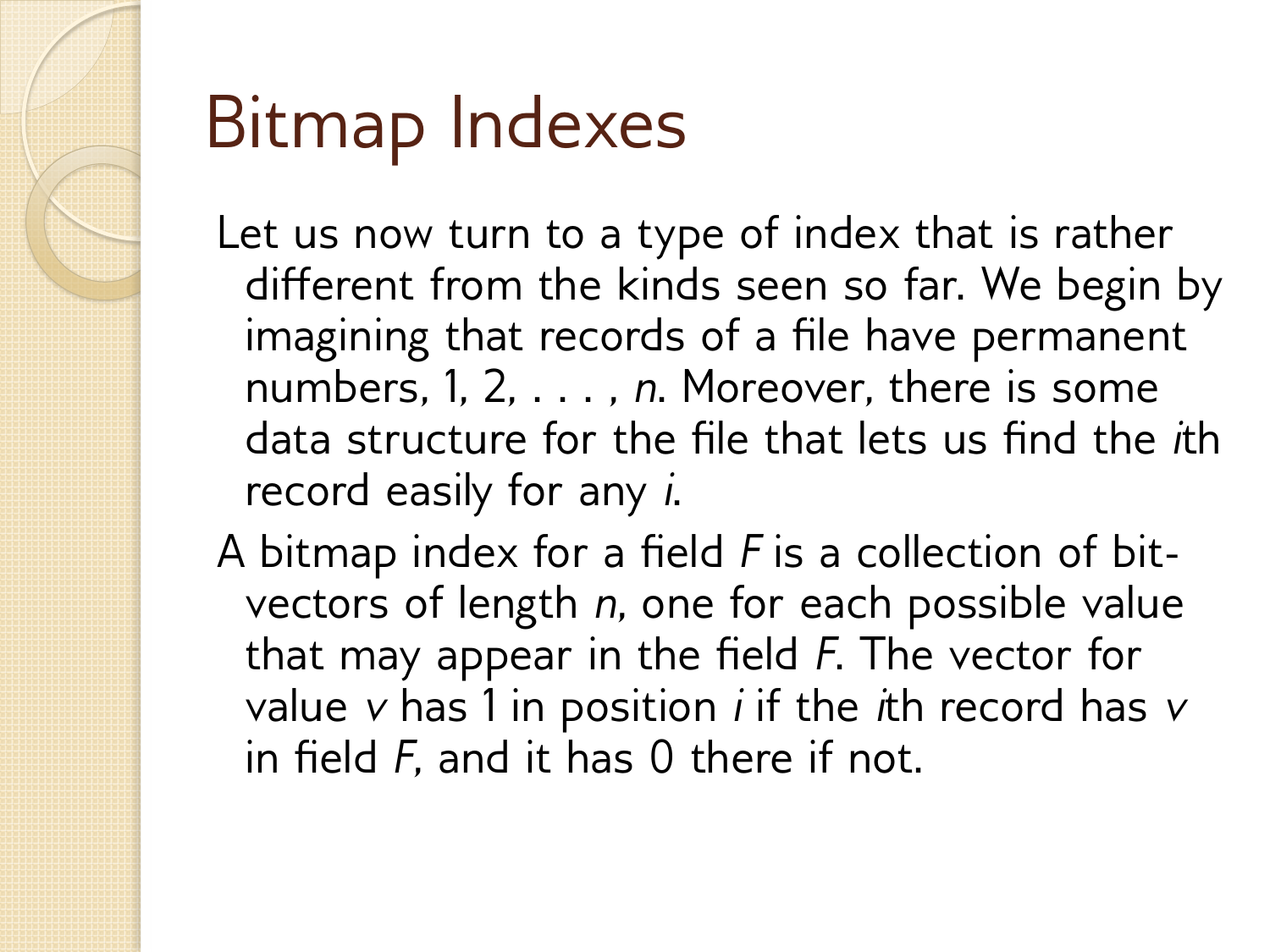

# Bitmap Indexes
Let us now turn to a type of index that is rather different from the kinds seen so far. We begin by imagining that records of a file have permanent numbers, 1, 2, . . . , n. Moreover, there is some data structure for the file that lets us find the ith record easily for any i.
A bitmap index for a field F is a collection of bit-vectors of length n, one for each possible value that may appear in the field F. The vector for value v has 1 in position i if the ith record has v in field F, and it has 0 there if not.